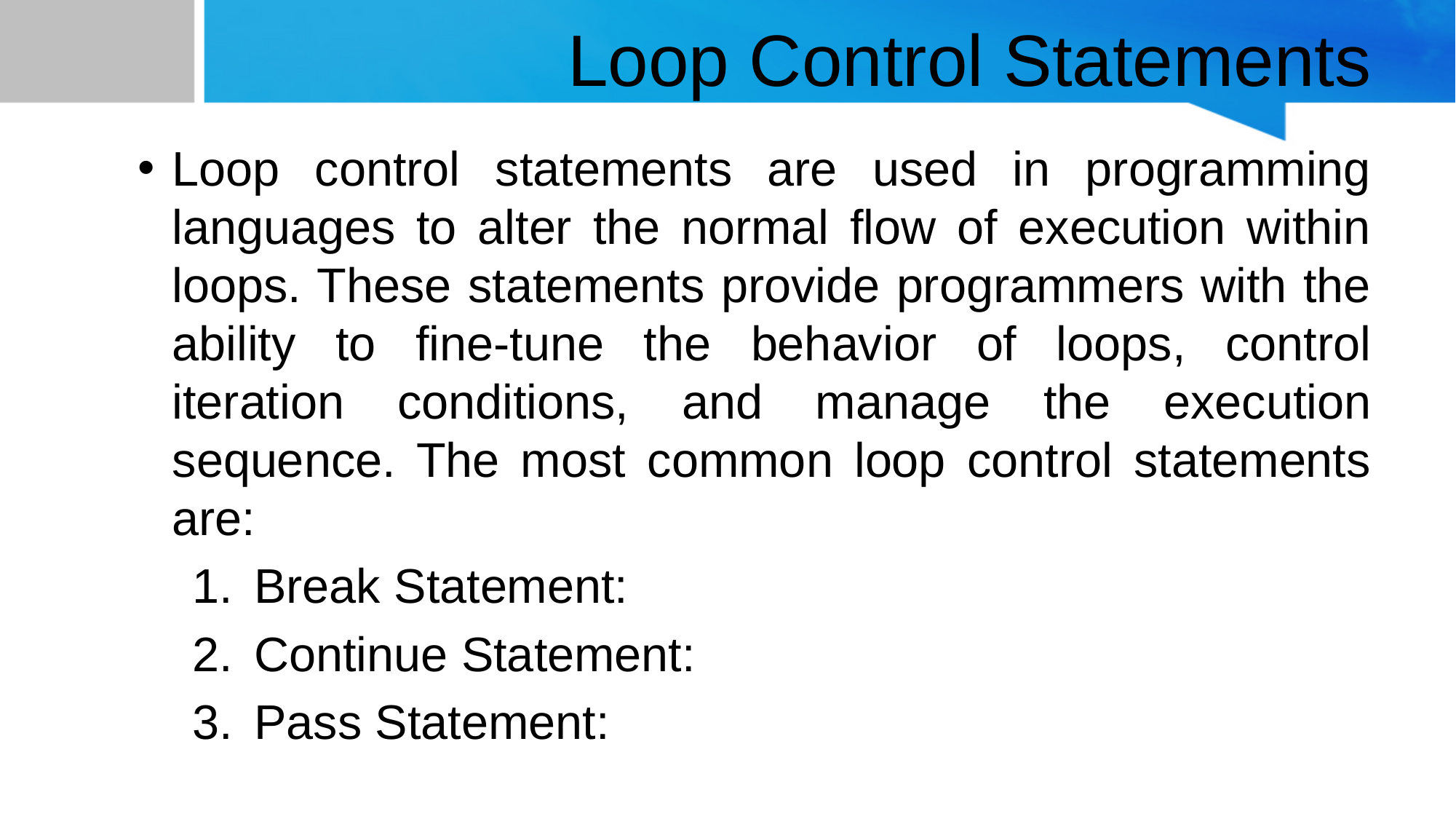

# Loop Control Statements
Loop control statements are used in programming languages to alter the normal flow of execution within loops. These statements provide programmers with the ability to fine-tune the behavior of loops, control iteration conditions, and manage the execution sequence. The most common loop control statements are:
Break Statement:
Continue Statement:
Pass Statement: